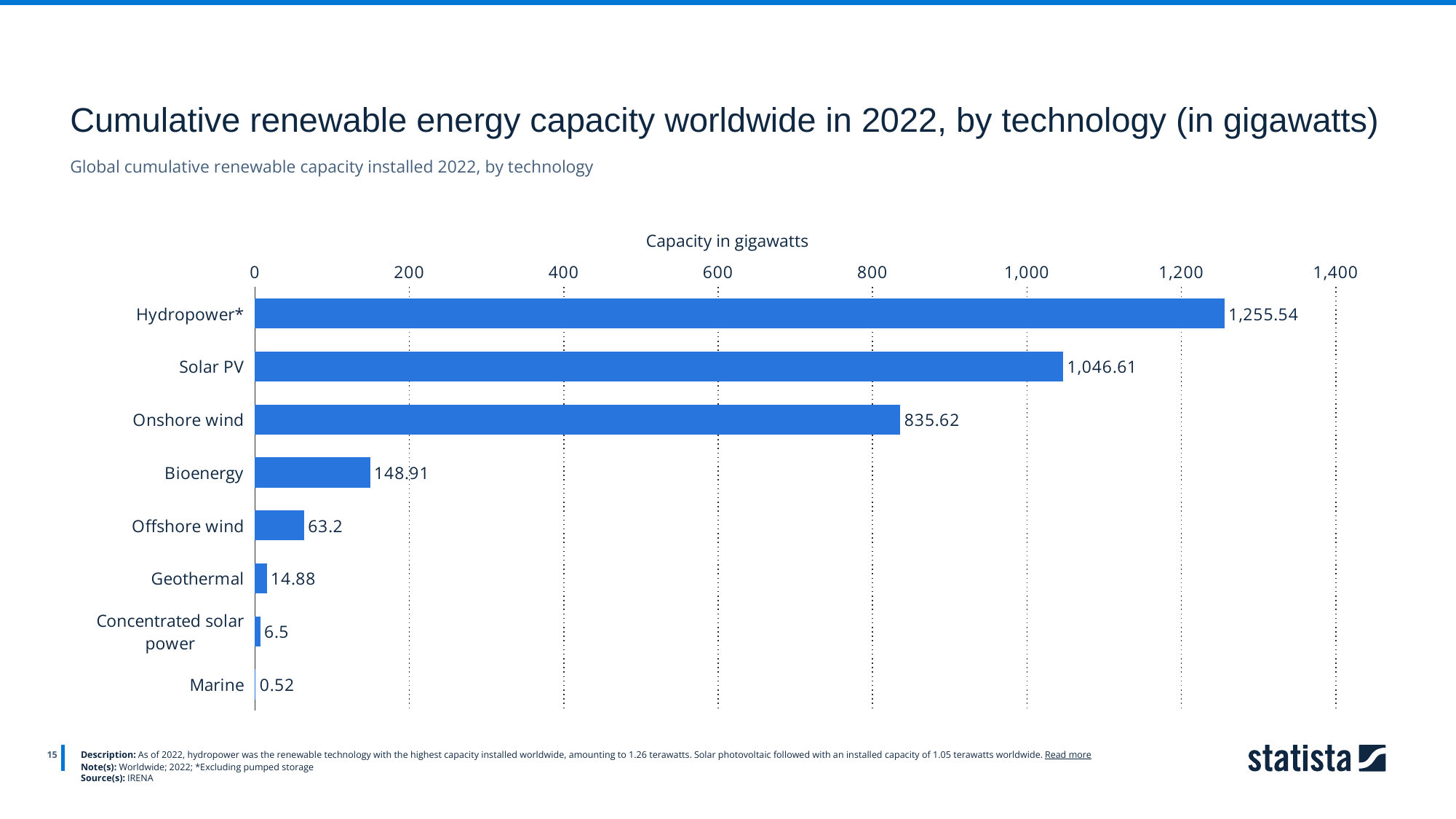

Cumulative renewable energy capacity worldwide in 2022, by technology (in gigawatts)
Global cumulative renewable capacity installed 2022, by technology
Capacity in gigawatts

### Chart

| Category | Column1 |
|---|---|
| Hydropower* | 1255.54 |
| Solar PV | 1046.61 |
| Onshore wind | 835.62 |
| Bioenergy | 148.91 |
| Offshore wind | 63.2 |
| Geothermal | 14.88 |
| Concentrated solar power | 6.5 |
| Marine | 0.52 |
15
Description: As of 2022, hydropower was the renewable technology with the highest capacity installed worldwide, amounting to 1.26 terawatts. Solar photovoltaic followed with an installed capacity of 1.05 terawatts worldwide. Read more
Note(s): Worldwide; 2022; *Excluding pumped storage
Source(s): IRENA